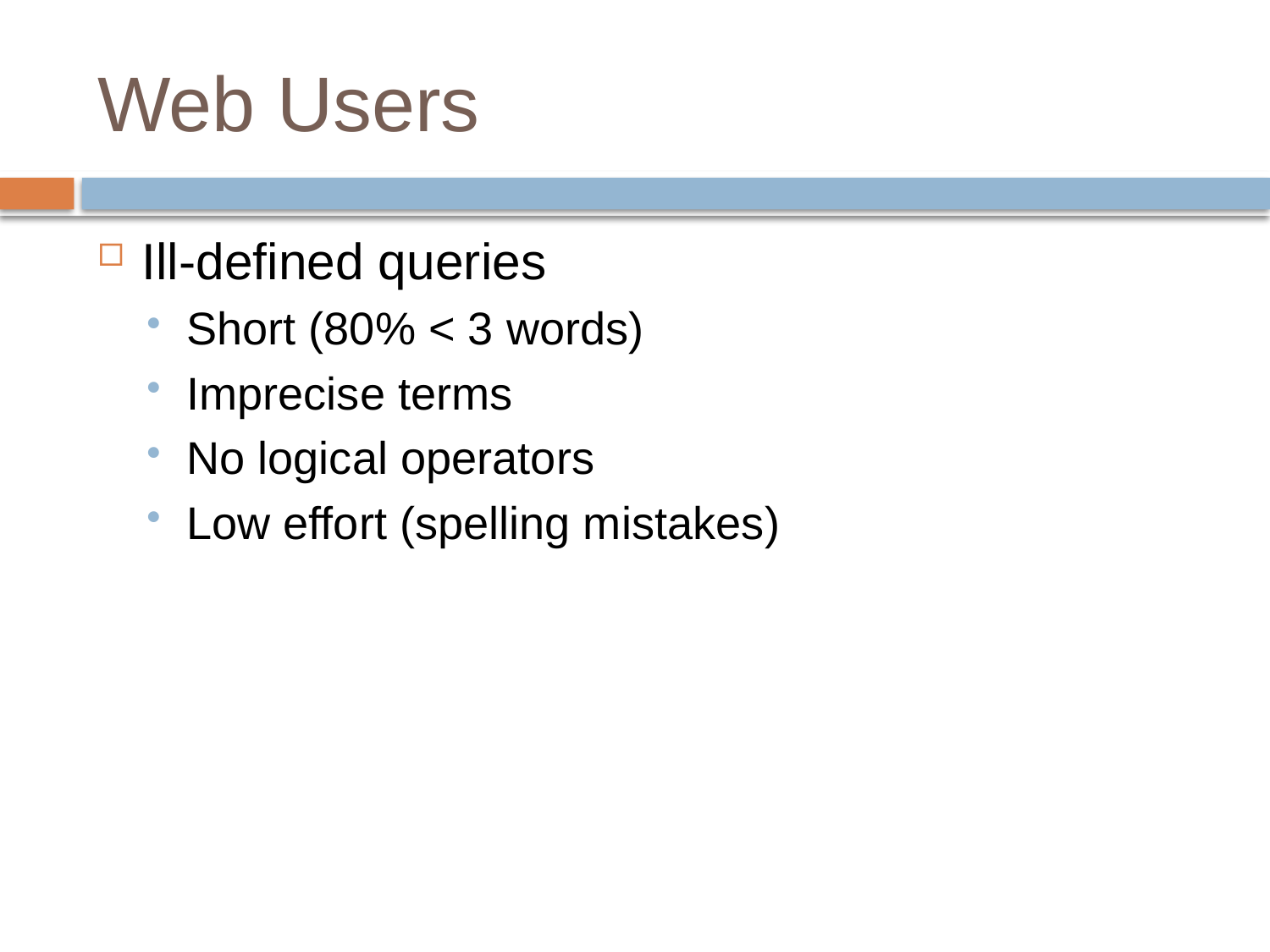

# Web Users
Ill-defined queries
Short (80% < 3 words)
Imprecise terms
No logical operators
Low effort (spelling mistakes)